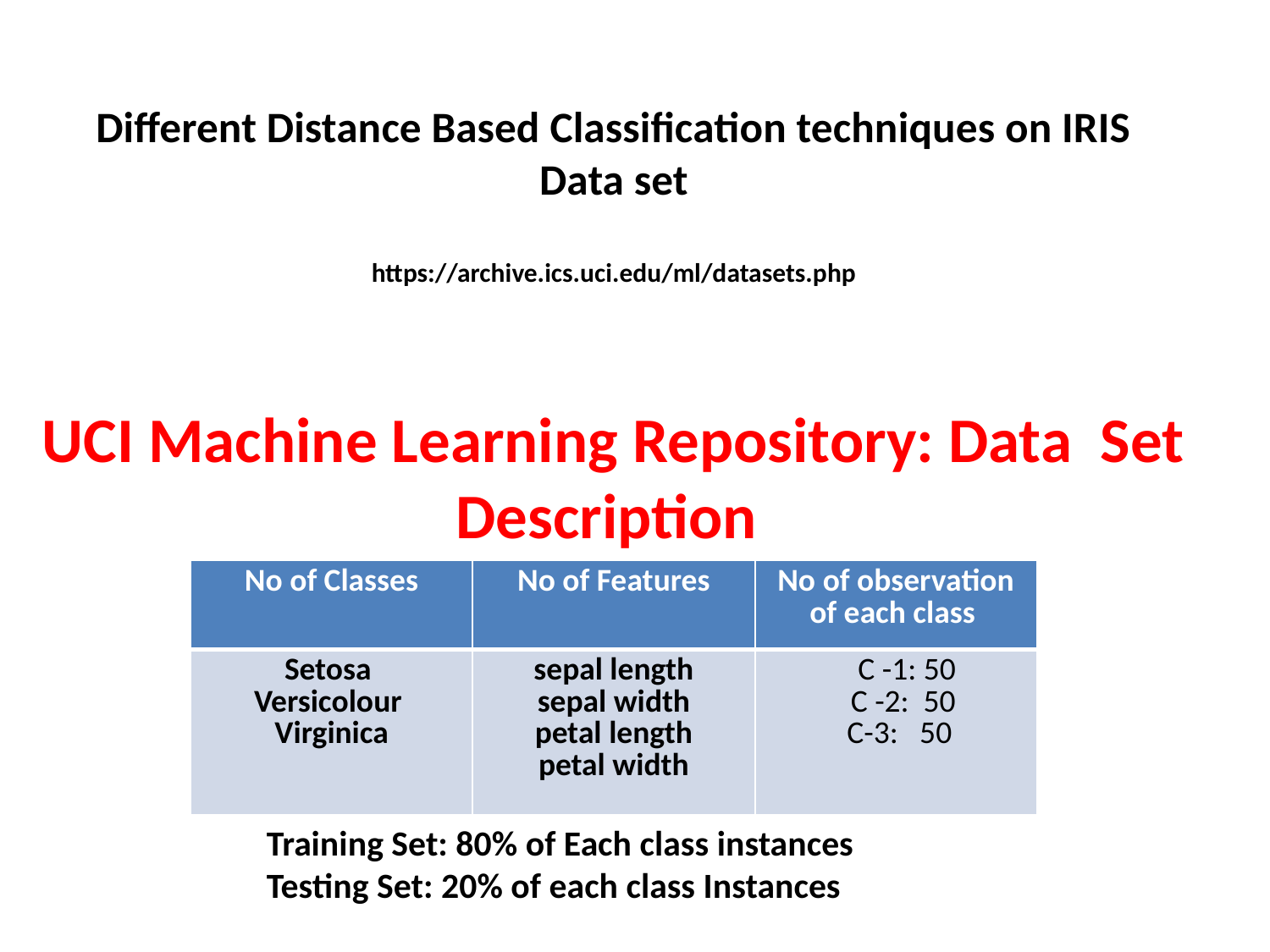

# Different Distance Based Classification techniques on IRIS Data set https://archive.ics.uci.edu/ml/datasets.php
UCI Machine Learning Repository: Data  Set Description
| No of Classes | No of Features | No of observation of each class |
| --- | --- | --- |
| Setosa Versicolour Virginica | sepal length sepal width petal length petal width | C -1: 50 C -2: 50 C-3: 50 |
Training Set: 80% of Each class instances
Testing Set: 20% of each class Instances